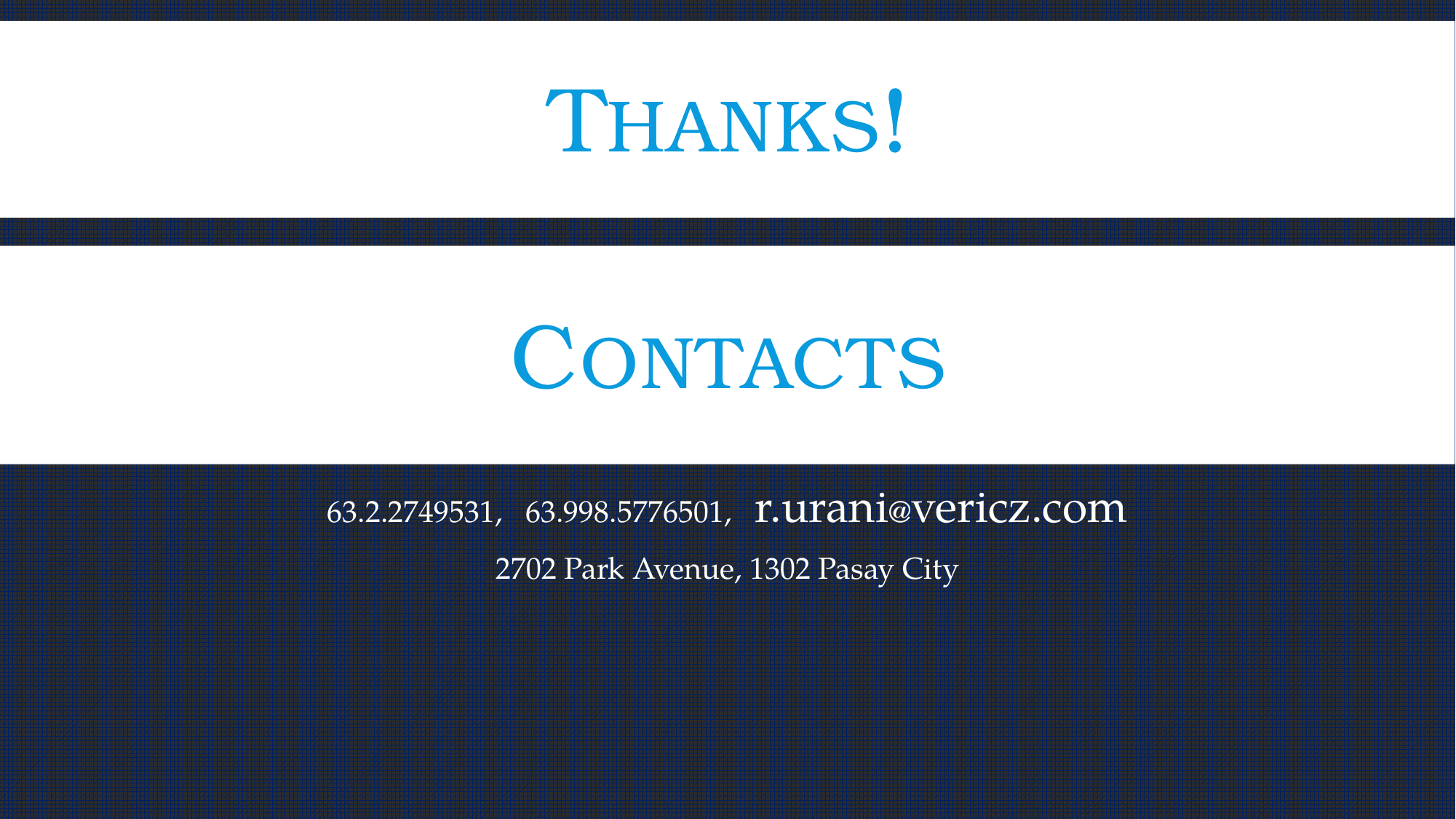

Thanks!
# contacts
63.2.2749531,   63.998.5776501,   r.urani@vericz.com
2702 Park Avenue, 1302 Pasay City